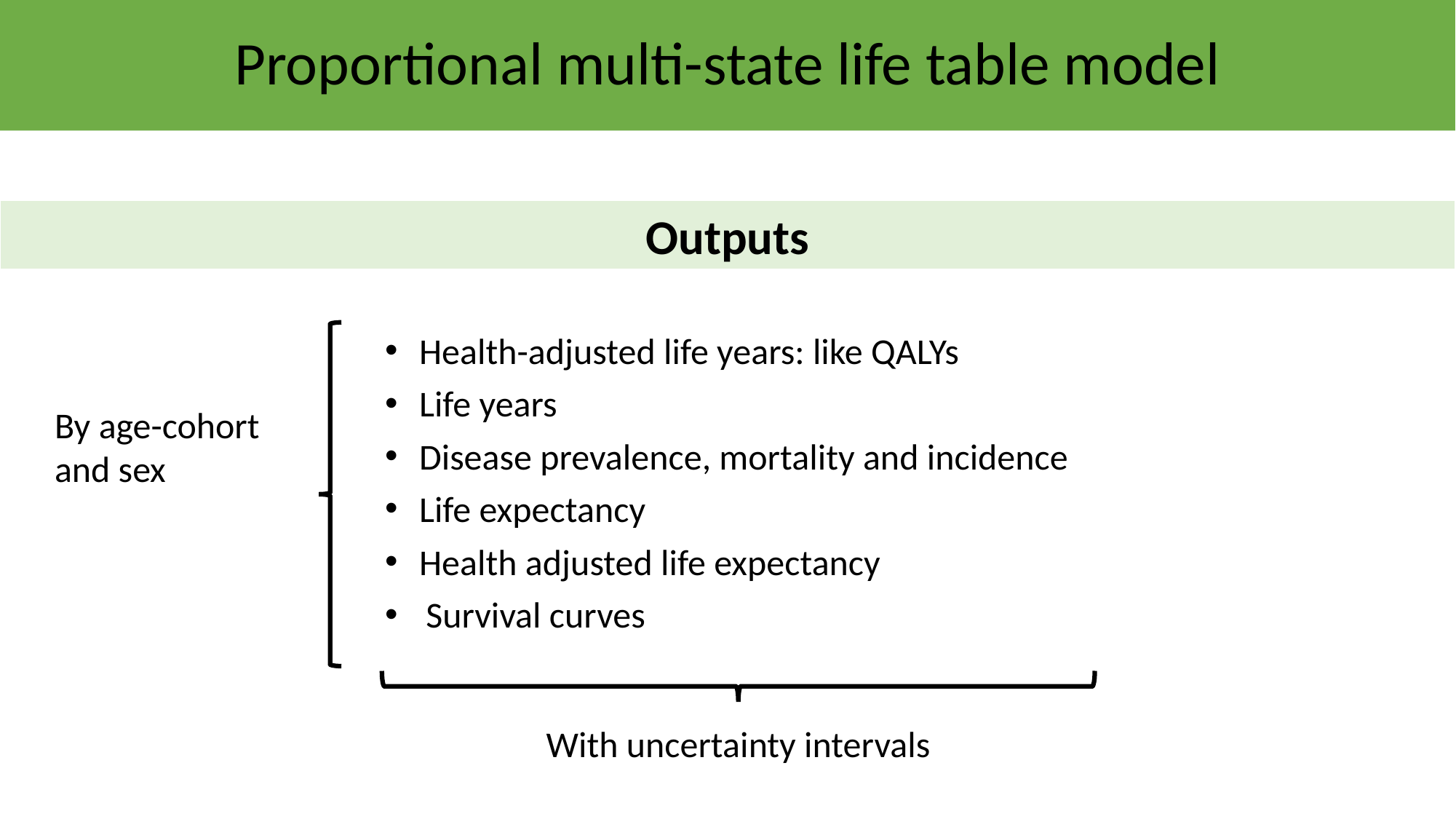

# Proportional multi-state life table model
Outputs

Health-adjusted life years: like QALYs
Life years
Disease prevalence, mortality and incidence
Life expectancy
Health adjusted life expectancy
Survival curves

By age-cohort and sex
With uncertainty intervals